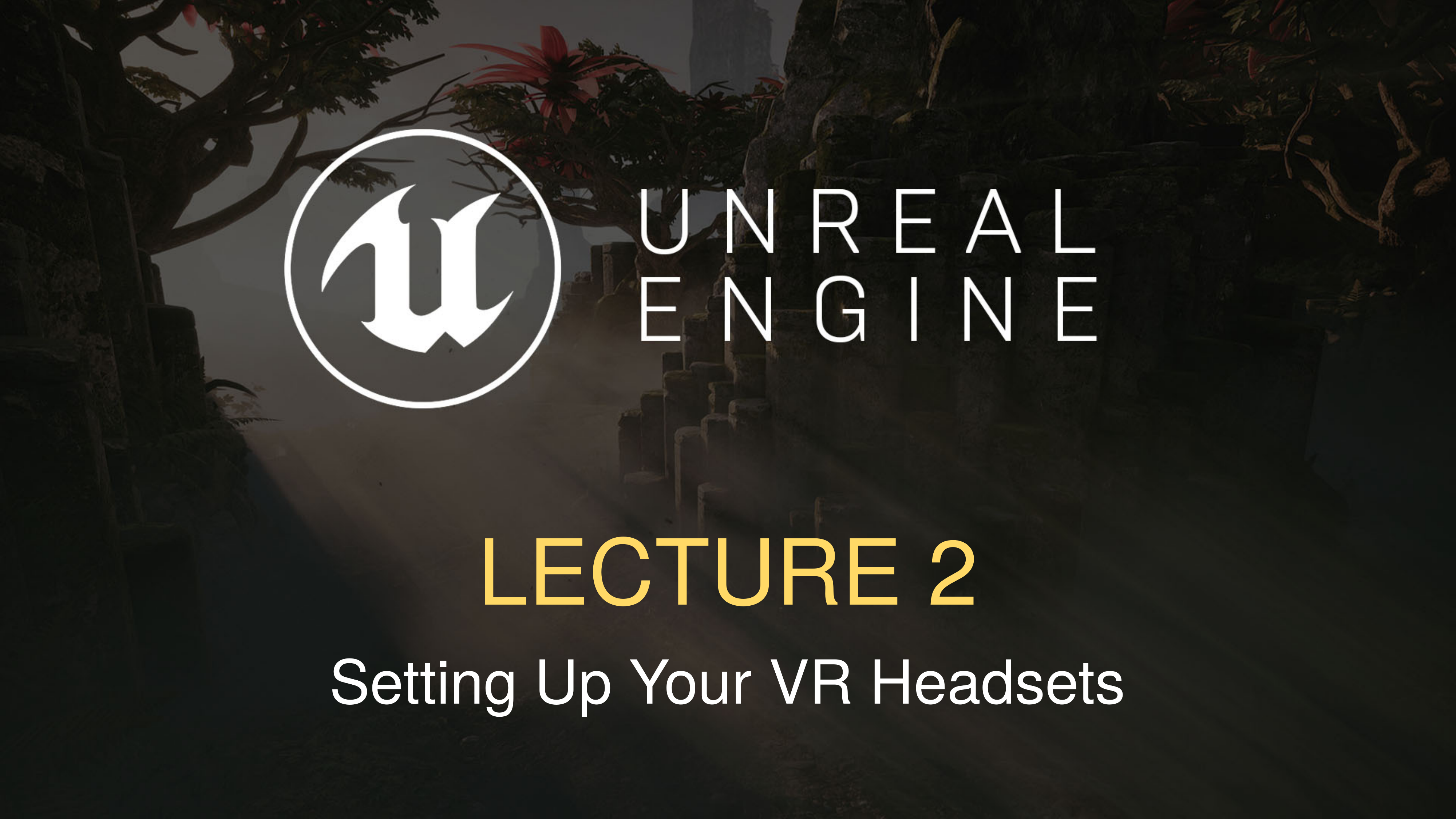

Lecture 2
Setting Up Your VR Headsets